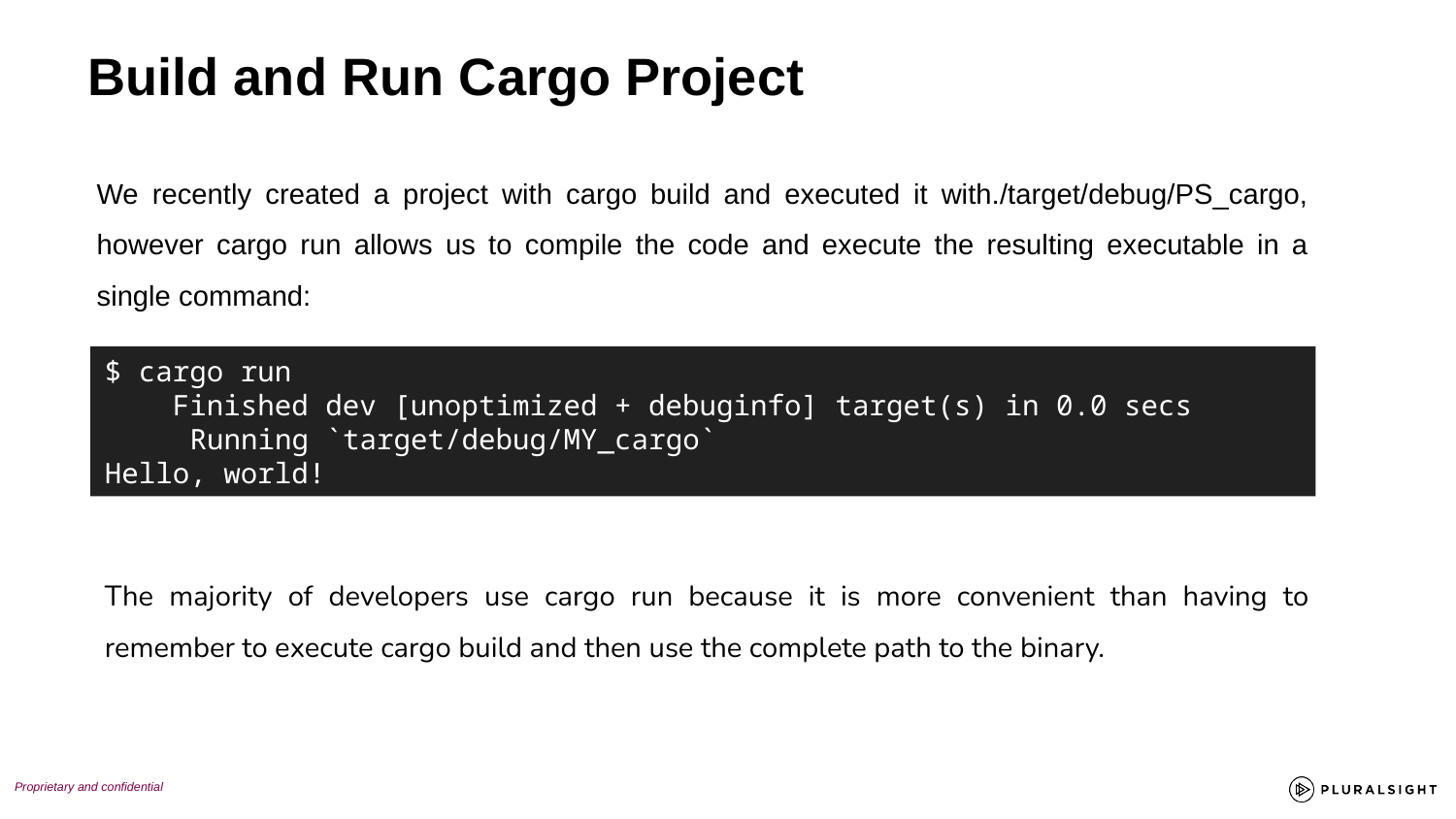

Build and Run Cargo Project
We recently created a project with cargo build and executed it with./target/debug/PS_cargo, however cargo run allows us to compile the code and execute the resulting executable in a single command:
$ cargo run
    Finished dev [unoptimized + debuginfo] target(s) in 0.0 secs
     Running `target/debug/MY_cargo`
Hello, world!
The majority of developers use cargo run because it is more convenient than having to remember to execute cargo build and then use the complete path to the binary.